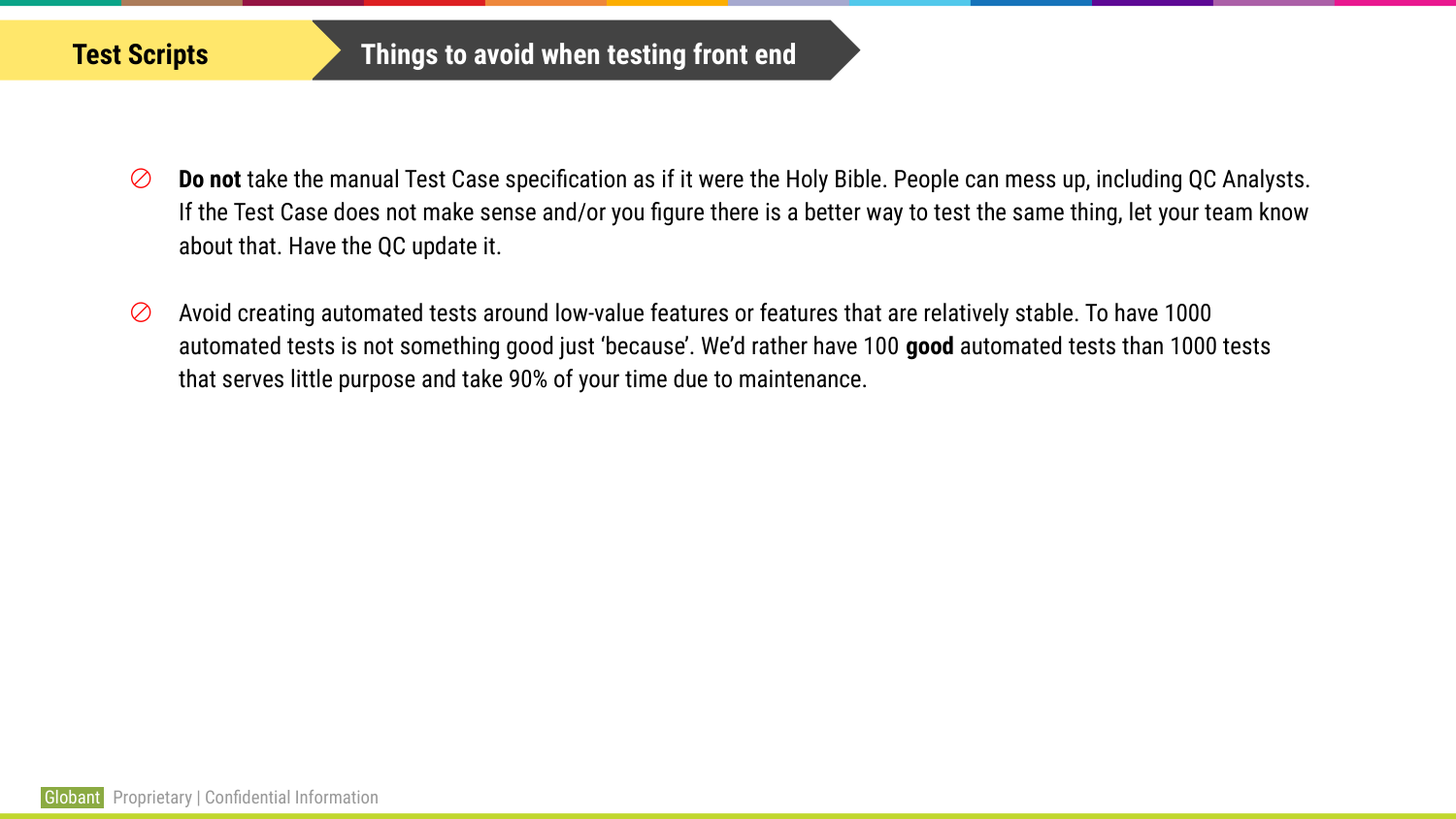

Test Scripts
Things to avoid when testing front end
Do not take the manual Test Case specification as if it were the Holy Bible. People can mess up, including QC Analysts. If the Test Case does not make sense and/or you figure there is a better way to test the same thing, let your team know about that. Have the QC update it.

Avoid creating automated tests around low-value features or features that are relatively stable. To have 1000 automated tests is not something good just ‘because’. We’d rather have 100 good automated tests than 1000 tests that serves little purpose and take 90% of your time due to maintenance.

 Globant   Proprietary | Confidential Information